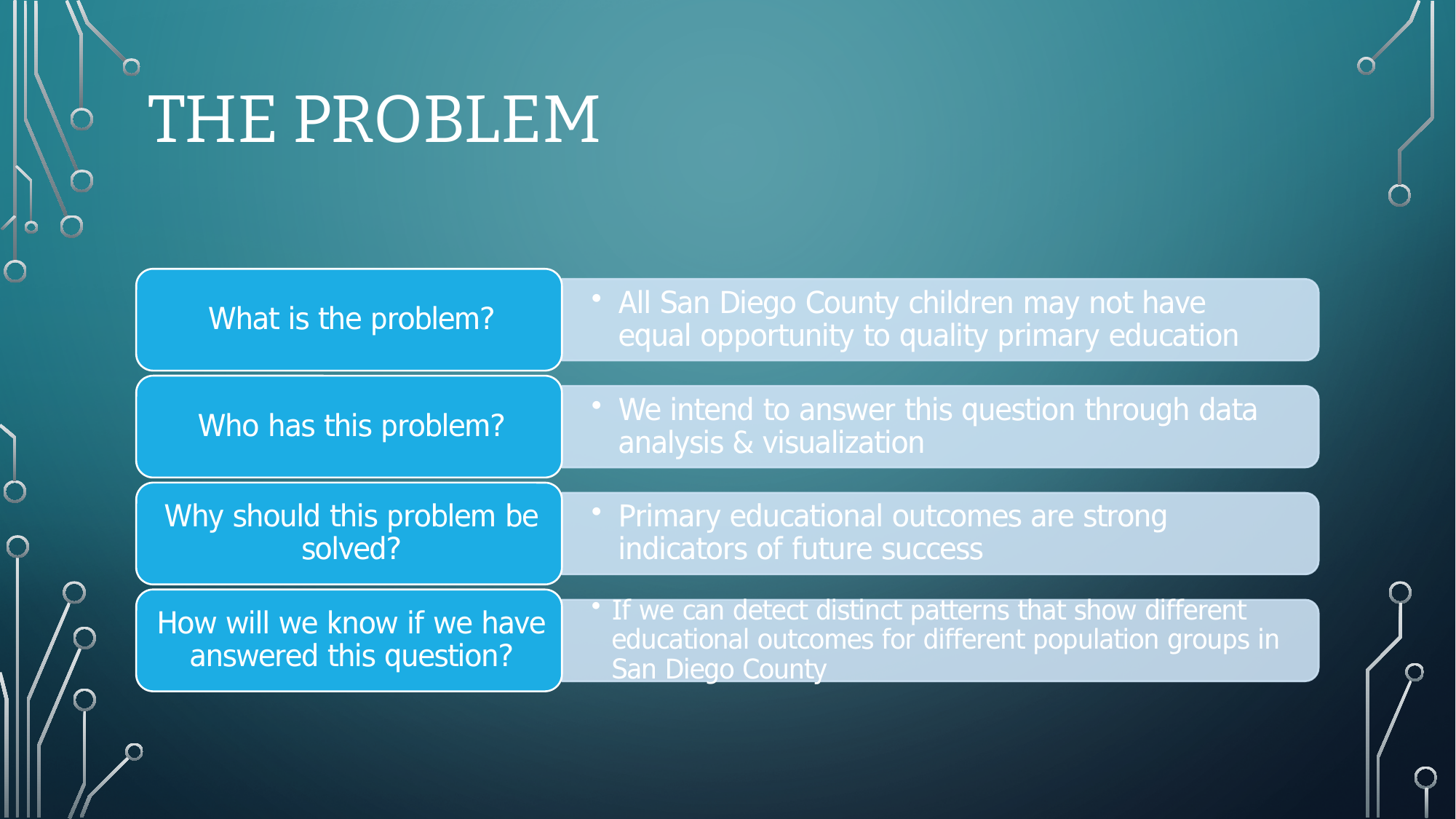

# The Problem
All San Diego County children may not have equal opportunity to quality primary education
What is the problem?
We intend to answer this question through data analysis & visualization
Who has this problem?
Primary educational outcomes are strong indicators of future success
Why should this problem be solved?
If we can detect distinct patterns that show different educational outcomes for different population groups in San Diego County
How will we know if we have answered this question?